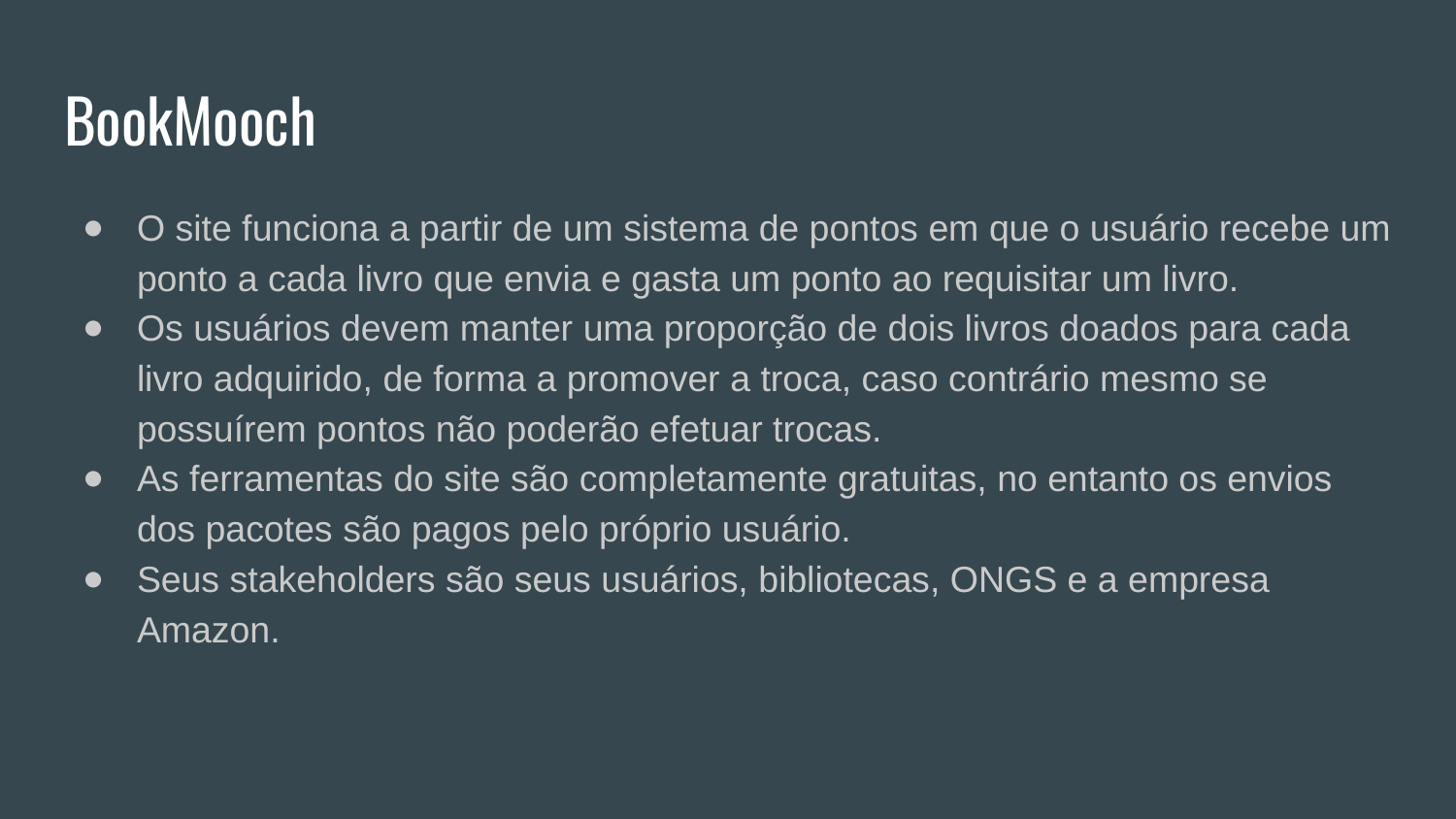

# BookMooch
O site funciona a partir de um sistema de pontos em que o usuário recebe um ponto a cada livro que envia e gasta um ponto ao requisitar um livro.
Os usuários devem manter uma proporção de dois livros doados para cada livro adquirido, de forma a promover a troca, caso contrário mesmo se possuírem pontos não poderão efetuar trocas.
As ferramentas do site são completamente gratuitas, no entanto os envios dos pacotes são pagos pelo próprio usuário.
Seus stakeholders são seus usuários, bibliotecas, ONGS e a empresa Amazon.